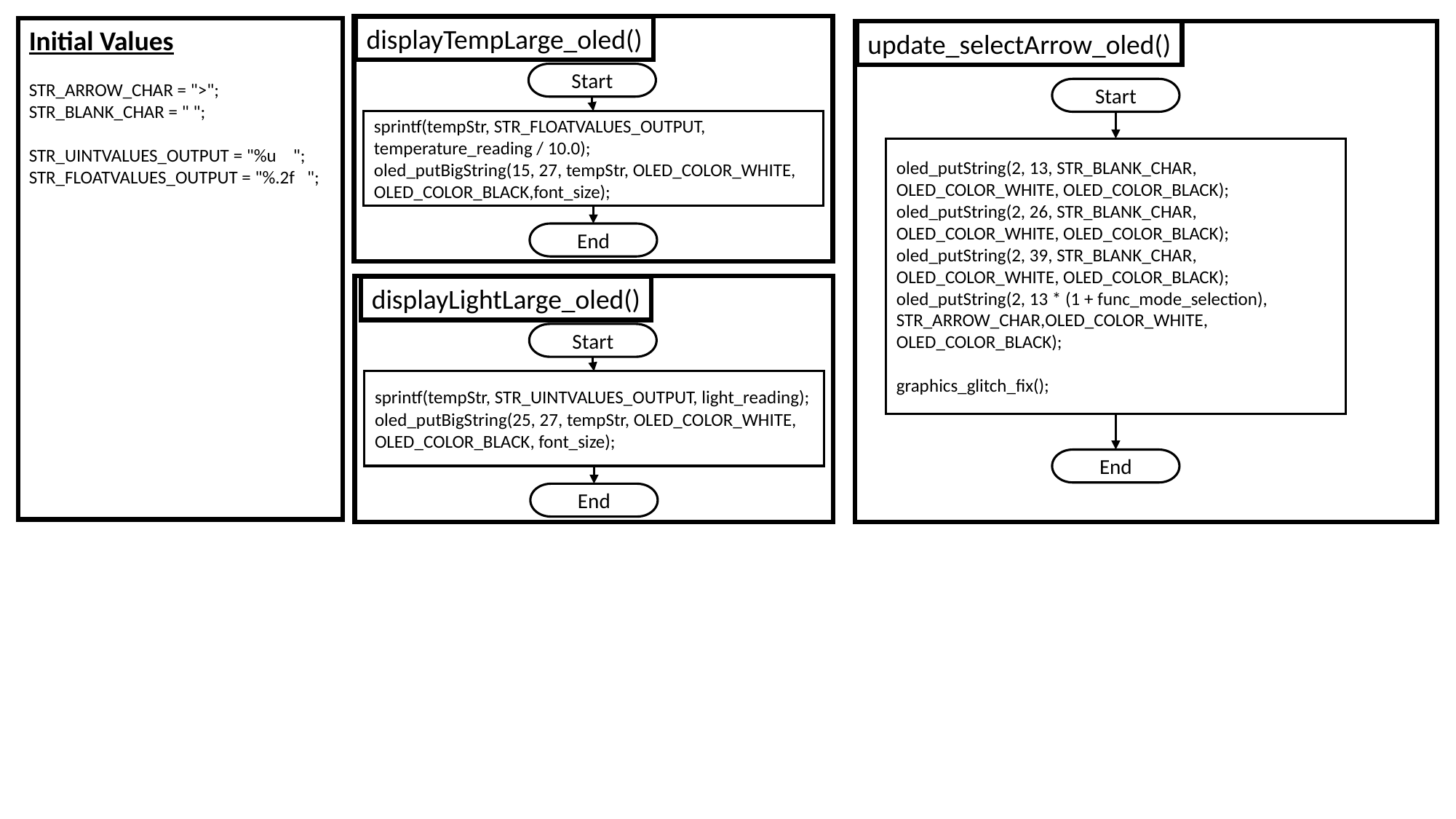

displayTempLarge_oled()
Initial Values

STR_ARROW_CHAR = ">";
STR_BLANK_CHAR = " ";

STR_UINTVALUES_OUTPUT = "%u    ";
STR_FLOATVALUES_OUTPUT = "%.2f   ";

update_selectArrow_oled()
Start
Start
sprintf(tempStr, STR_FLOATVALUES_OUTPUT, temperature_reading / 10.0);
oled_putBigString(15, 27, tempStr, OLED_COLOR_WHITE, OLED_COLOR_BLACK,font_size);
oled_putString(2, 13, STR_BLANK_CHAR, OLED_COLOR_WHITE, OLED_COLOR_BLACK);
oled_putString(2, 26, STR_BLANK_CHAR, OLED_COLOR_WHITE, OLED_COLOR_BLACK);
oled_putString(2, 39, STR_BLANK_CHAR, OLED_COLOR_WHITE, OLED_COLOR_BLACK);
oled_putString(2, 13 * (1 + func_mode_selection), STR_ARROW_CHAR,OLED_COLOR_WHITE, OLED_COLOR_BLACK);

graphics_glitch_fix();
End

displayLightLarge_oled()
Start
sprintf(tempStr, STR_UINTVALUES_OUTPUT, light_reading);
oled_putBigString(25, 27, tempStr, OLED_COLOR_WHITE, OLED_COLOR_BLACK, font_size);
End
End